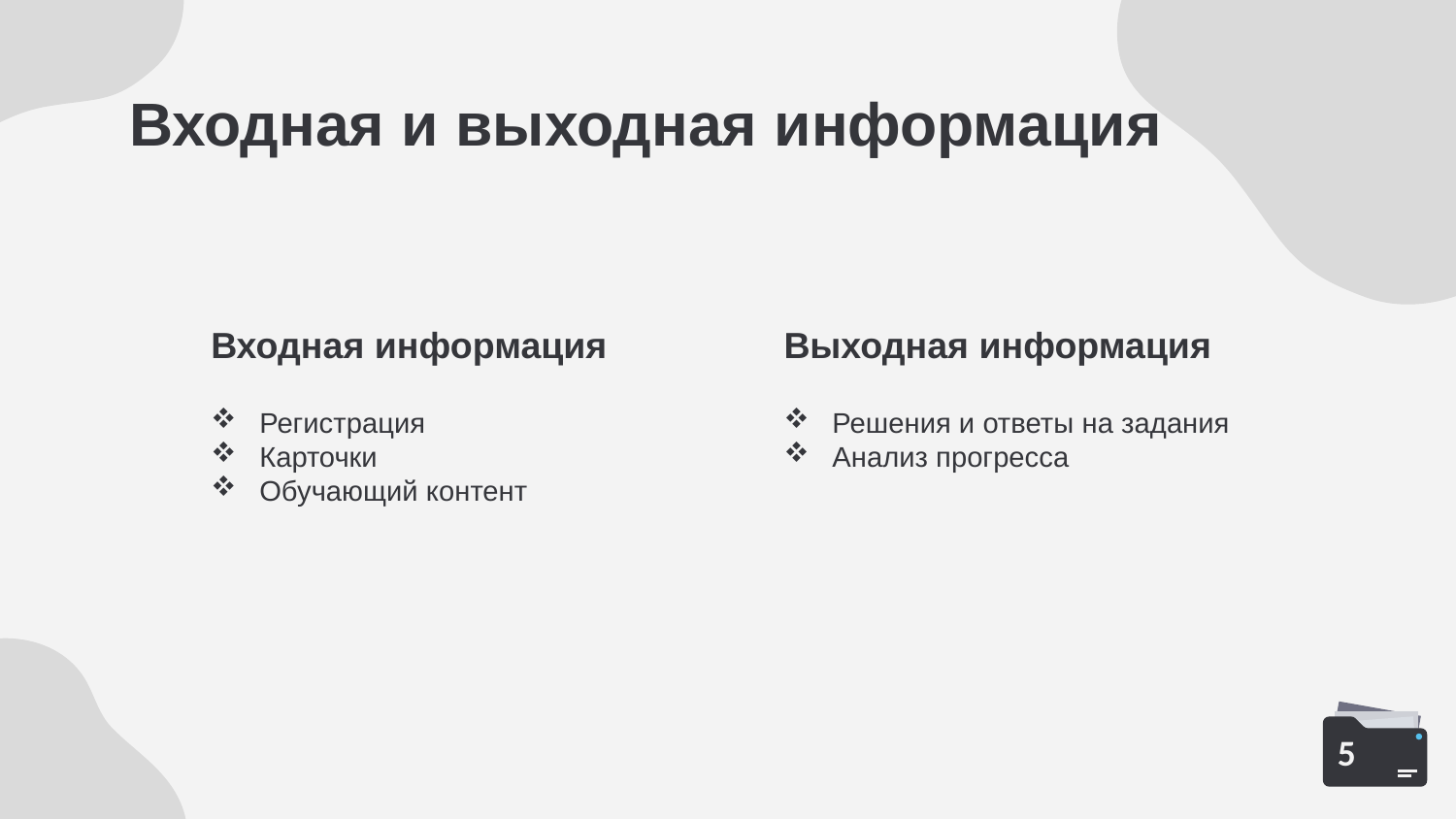

# Входная и выходная информация
Входная информация
Выходная информация
Регистрация
Карточки
Обучающий контент
Решения и ответы на задания
Анализ прогресса

5